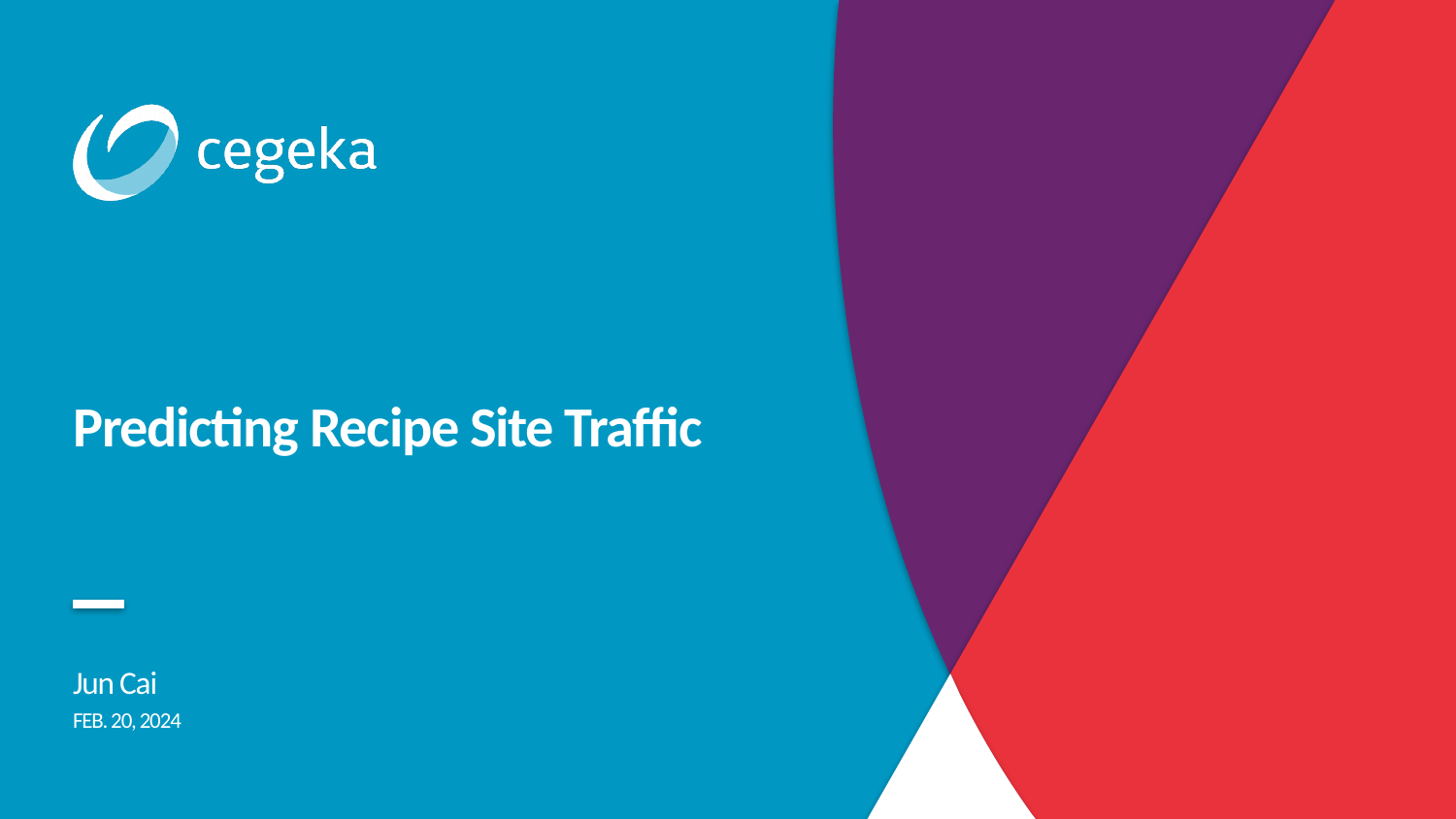

Predicting Recipe Site Traffic
Jun Cai
Feb. 20, 2024